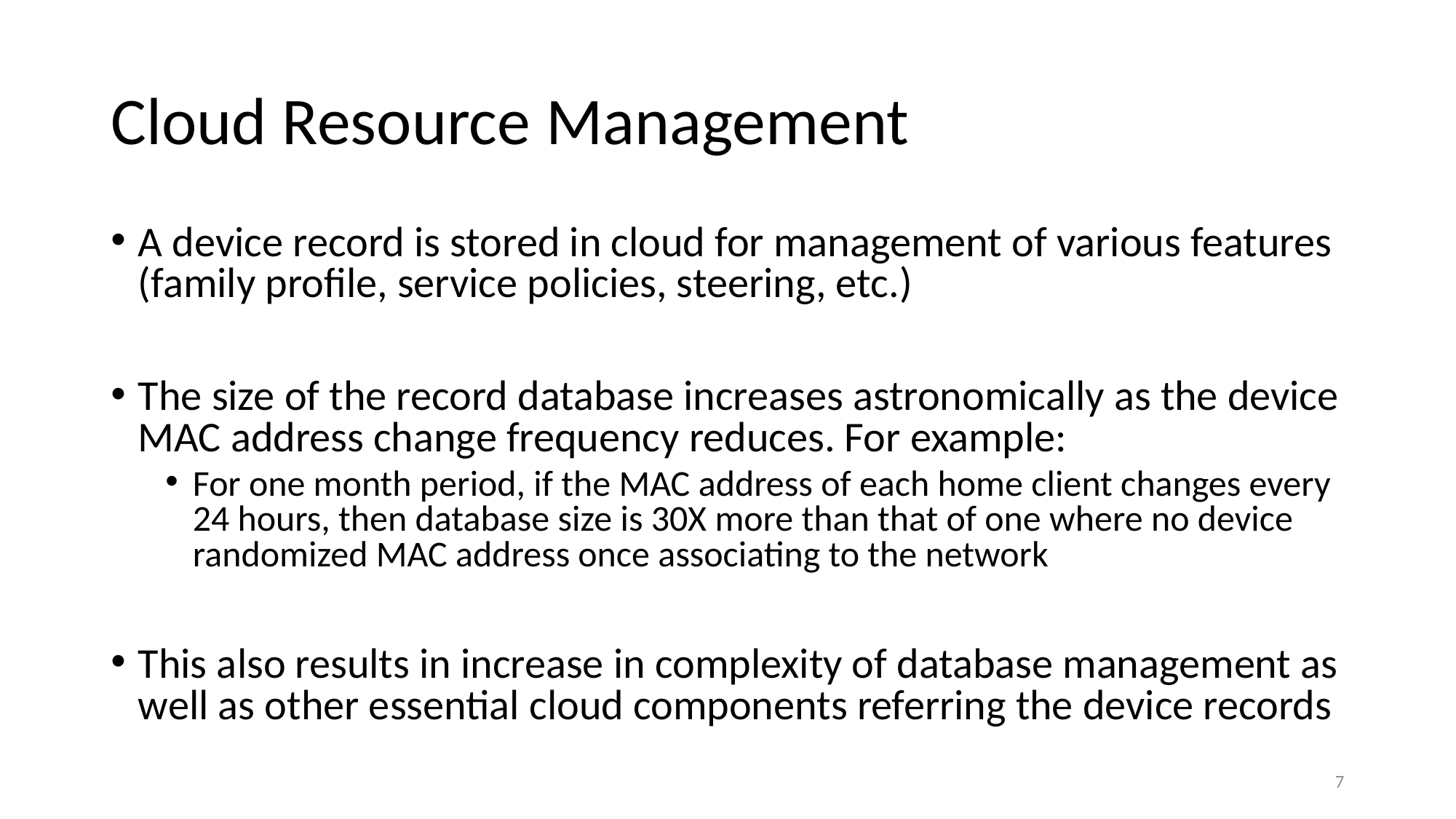

# Cloud Resource Management
A device record is stored in cloud for management of various features (family profile, service policies, steering, etc.)

The size of the record database increases astronomically as the device MAC address change frequency reduces. For example:
For one month period, if the MAC address of each home client changes every 24 hours, then database size is 30X more than that of one where no device randomized MAC address once associating to the network

This also results in increase in complexity of database management as well as other essential cloud components referring the device records
7